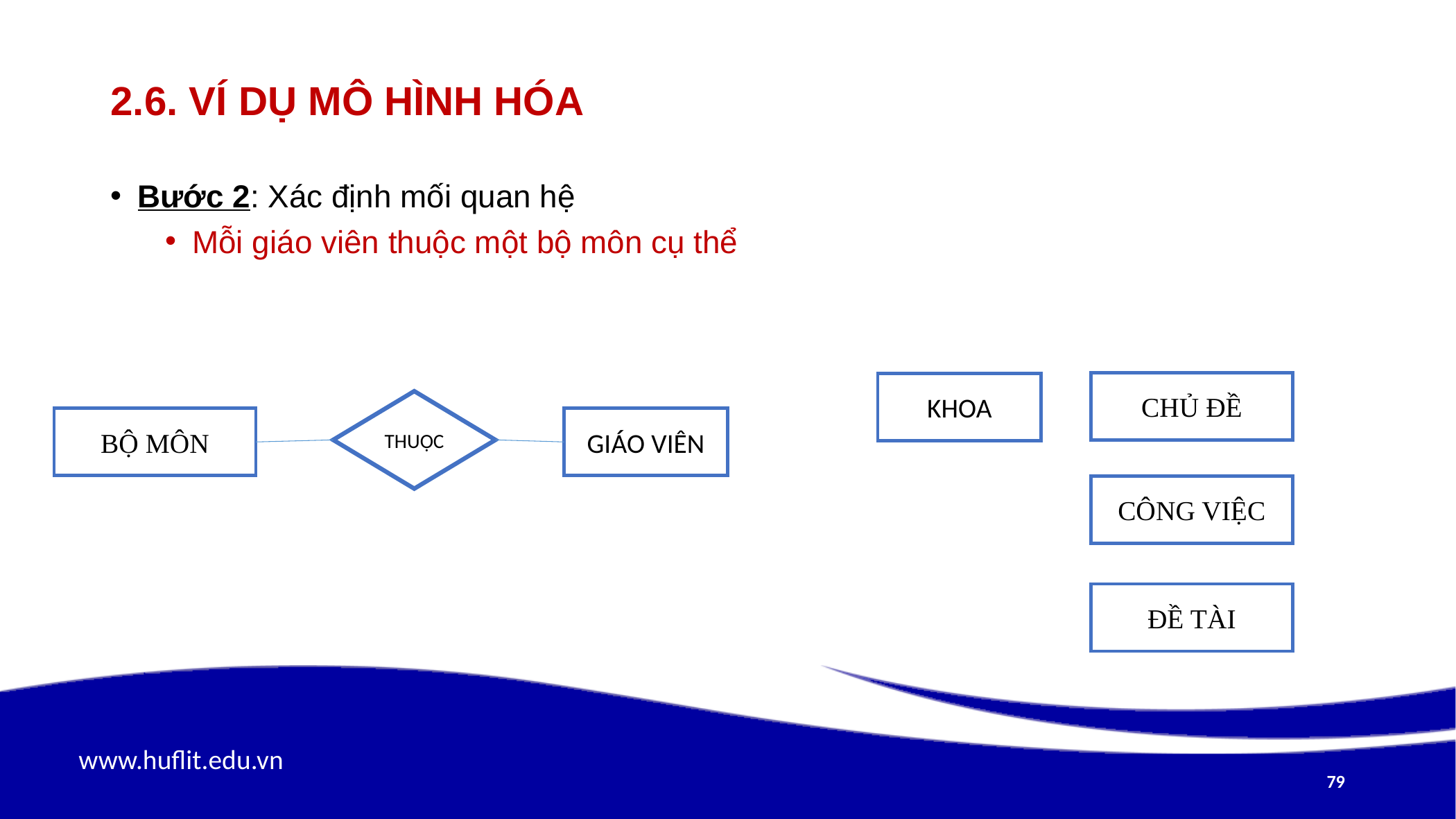

# 2.6. Ví dụ mô hình hóa
Bước 2: Xác định mối quan hệ
Mỗi giáo viên thuộc một bộ môn cụ thể

CHỦ ĐỀ
KHOA
THUỘC
BỘ MÔN
GIÁO VIÊN
CÔNG VIỆC
ĐỀ TÀI
79